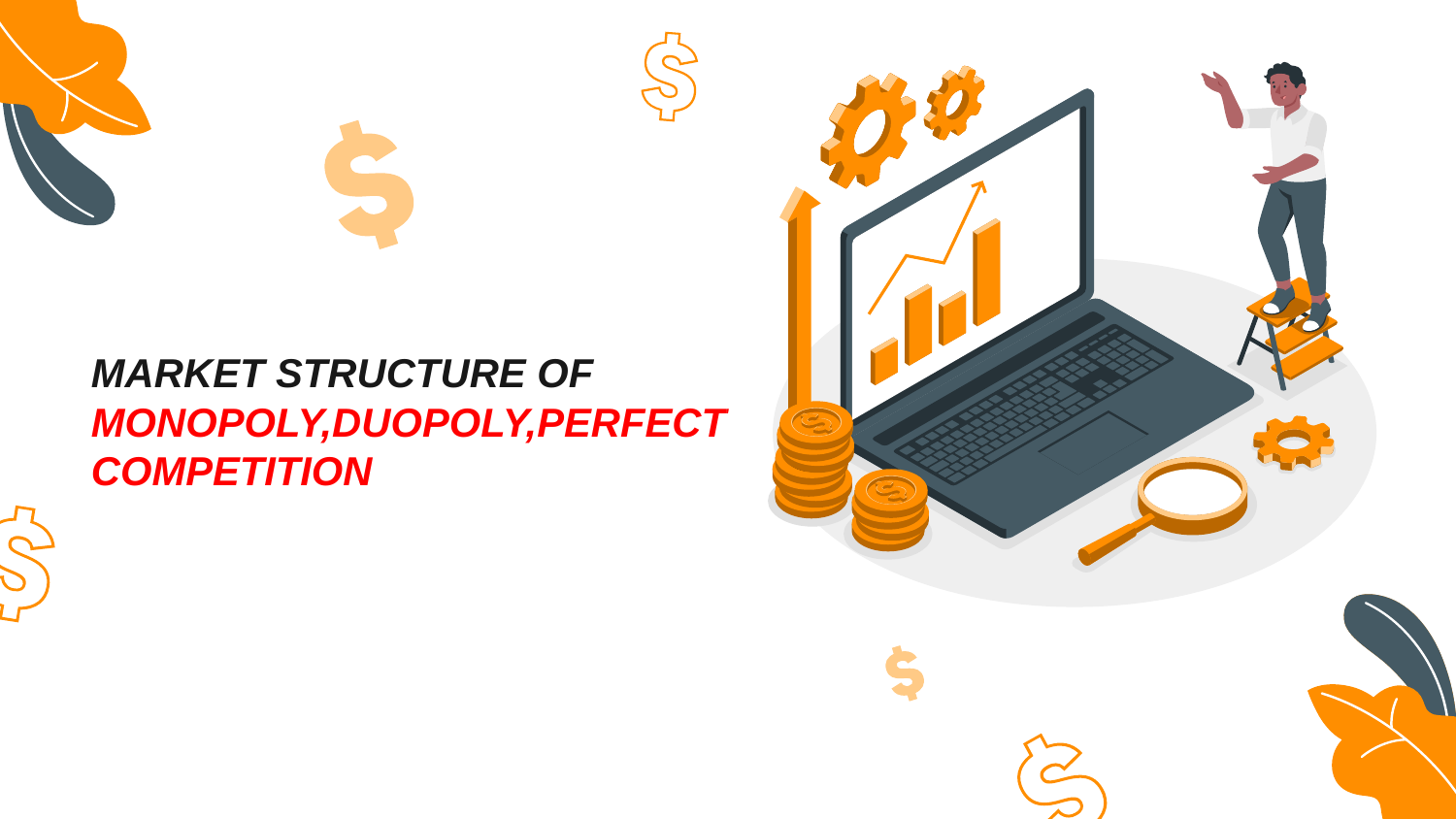

# MARKET STRUCTURE OF MONOPOLY,DUOPOLY,PERFECT COMPETITION

.